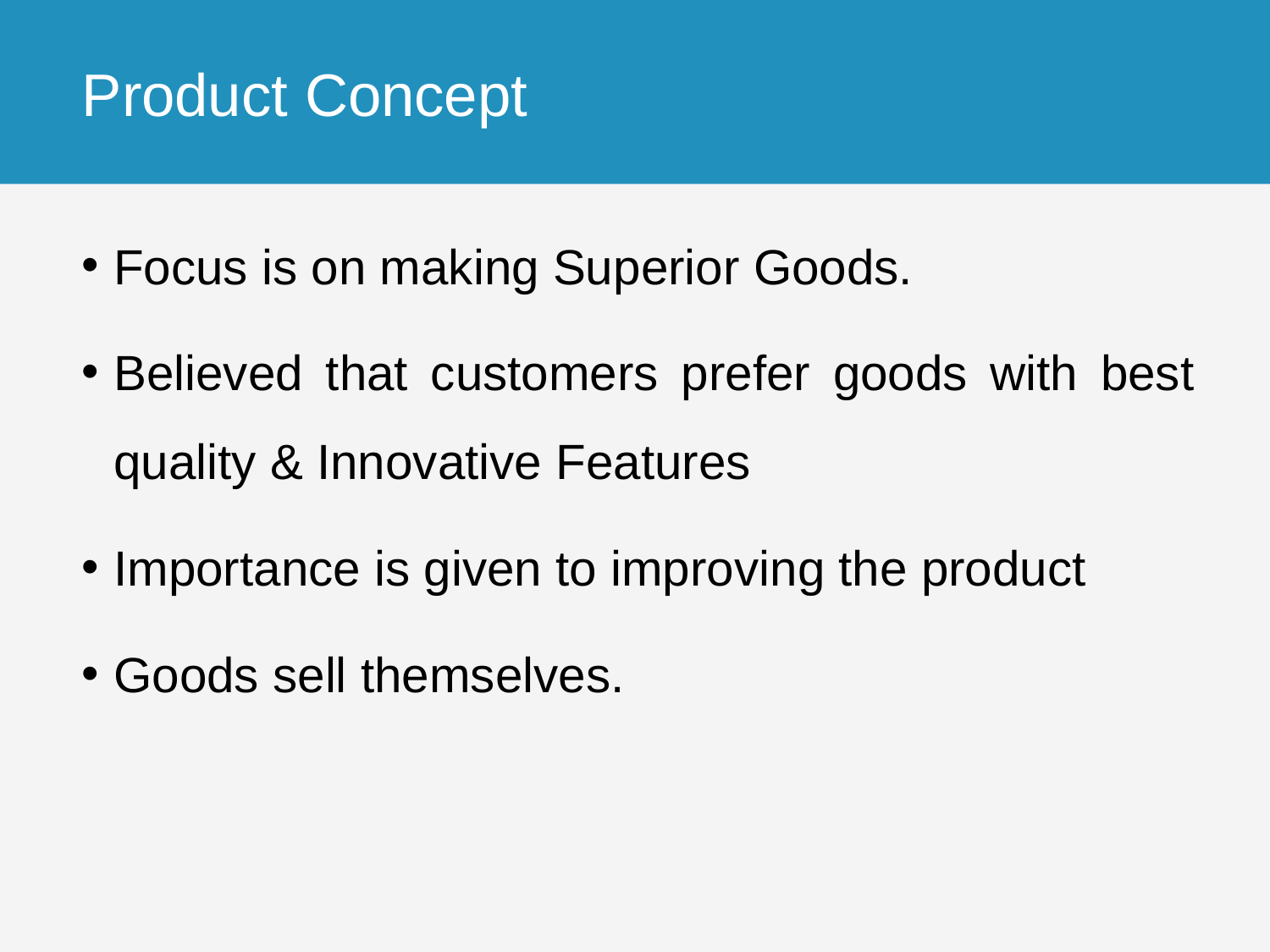

# Product Concept
Focus is on making Superior Goods.
Believed that customers prefer goods with best quality & Innovative Features
Importance is given to improving the product
Goods sell themselves.